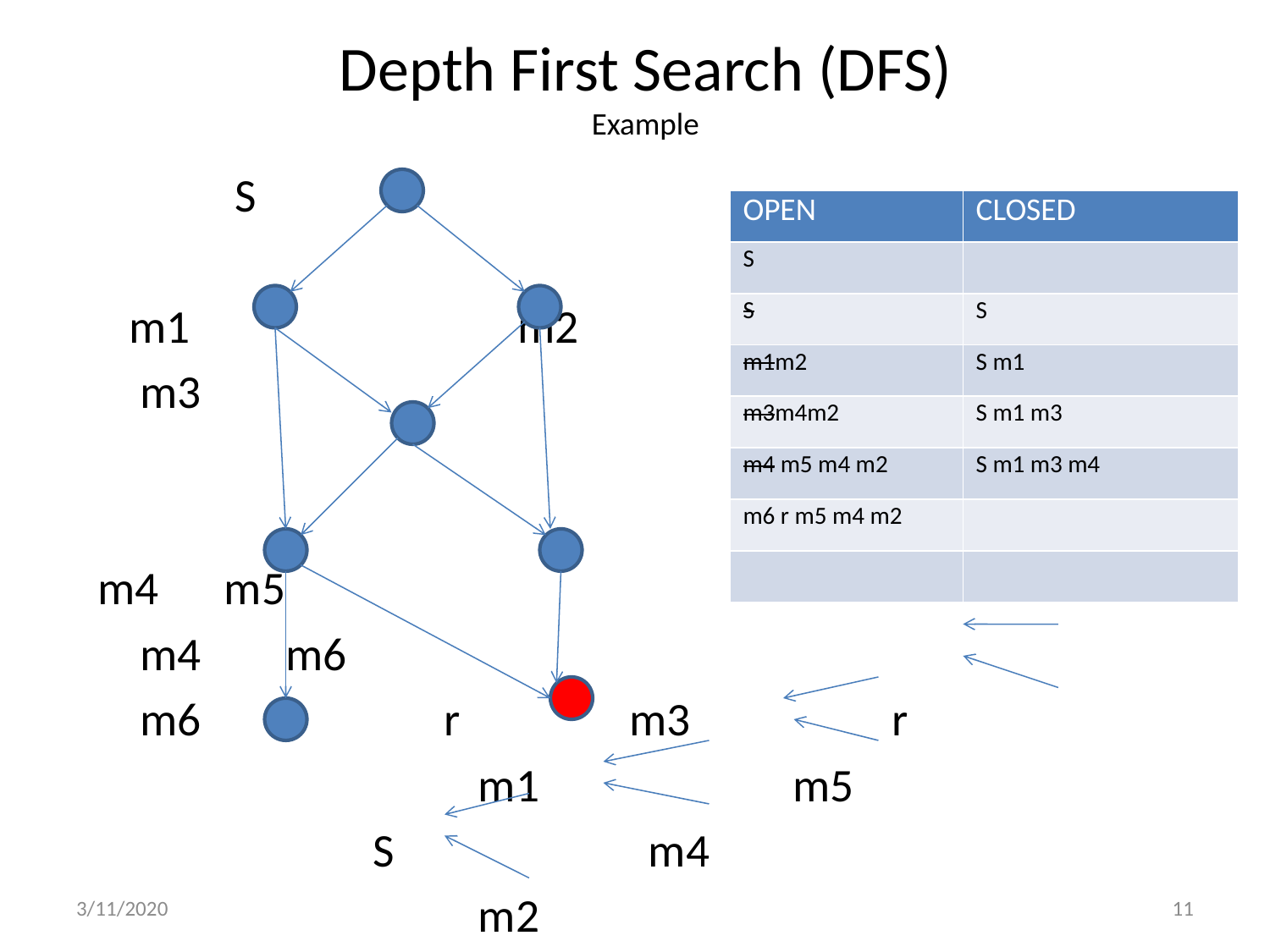

# Depth First Search (DFS) Example
                   S

         m1                               m2
			      m3

		  m4			    m5
							      m4        m6
          m6                       r                m3                   r
                                          m1                        m5
                                S                        m4
                                          m2

| OPEN | CLOSED |
| --- | --- |
| S |  |
| S | S |
| m1m2 | S m1 |
| m3m4m2 | S m1 m3 |
| m4 m5 m4 m2 | S m1 m3 m4 |
| m6 r m5 m4 m2 |  |
|  |  |

3/11/2020
11